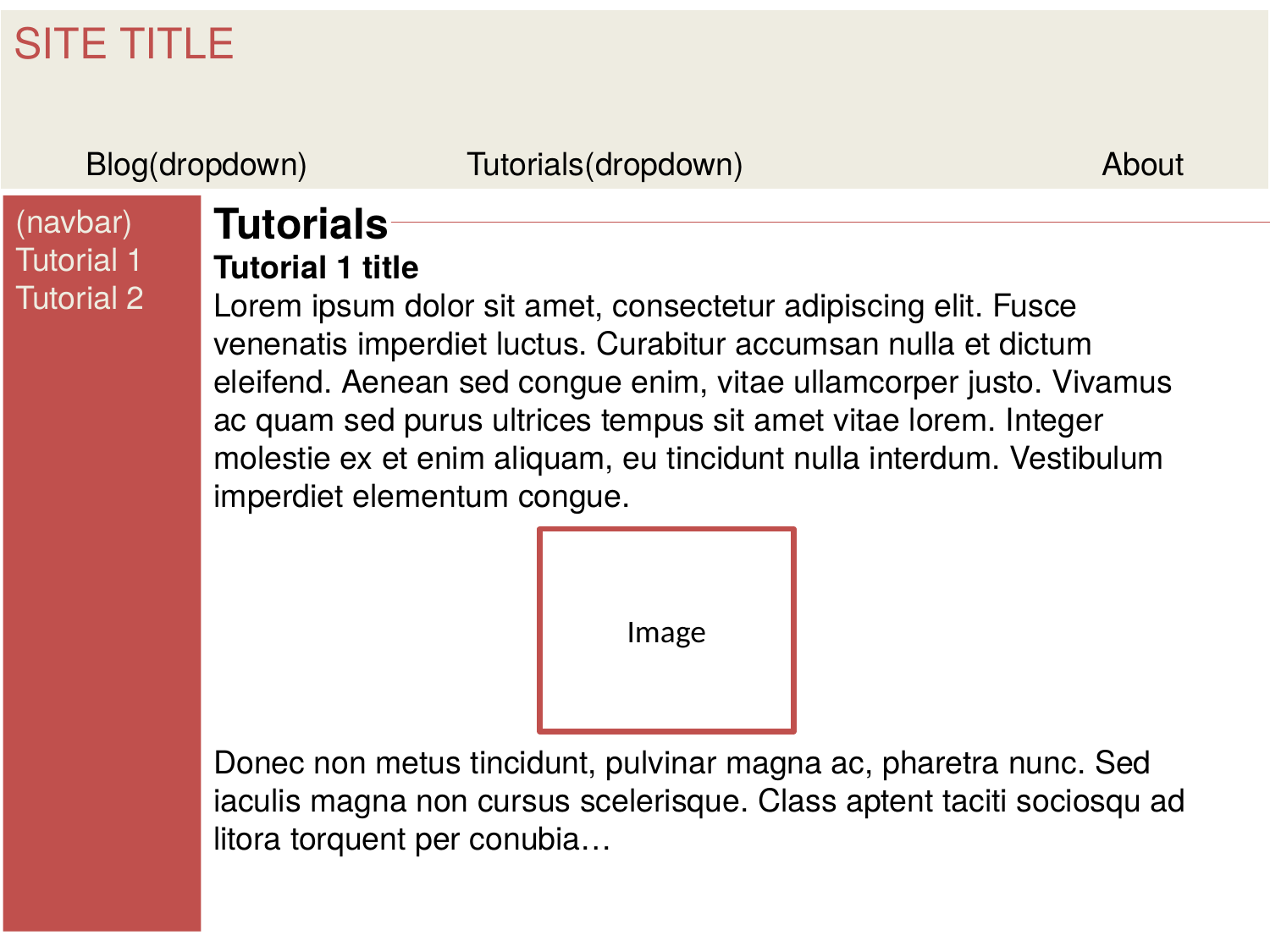

SITE TITLE

Blog(dropdown)		Tutorials(dropdown)			About
Tutorials
Tutorial 1 title
Lorem ipsum dolor sit amet, consectetur adipiscing elit. Fusce venenatis imperdiet luctus. Curabitur accumsan nulla et dictum eleifend. Aenean sed congue enim, vitae ullamcorper justo. Vivamus ac quam sed purus ultrices tempus sit amet vitae lorem. Integer molestie ex et enim aliquam, eu tincidunt nulla interdum. Vestibulum imperdiet elementum congue.

Donec non metus tincidunt, pulvinar magna ac, pharetra nunc. Sed iaculis magna non cursus scelerisque. Class aptent taciti sociosqu ad litora torquent per conubia…

(navbar)
Tutorial 1
Tutorial 2

Image